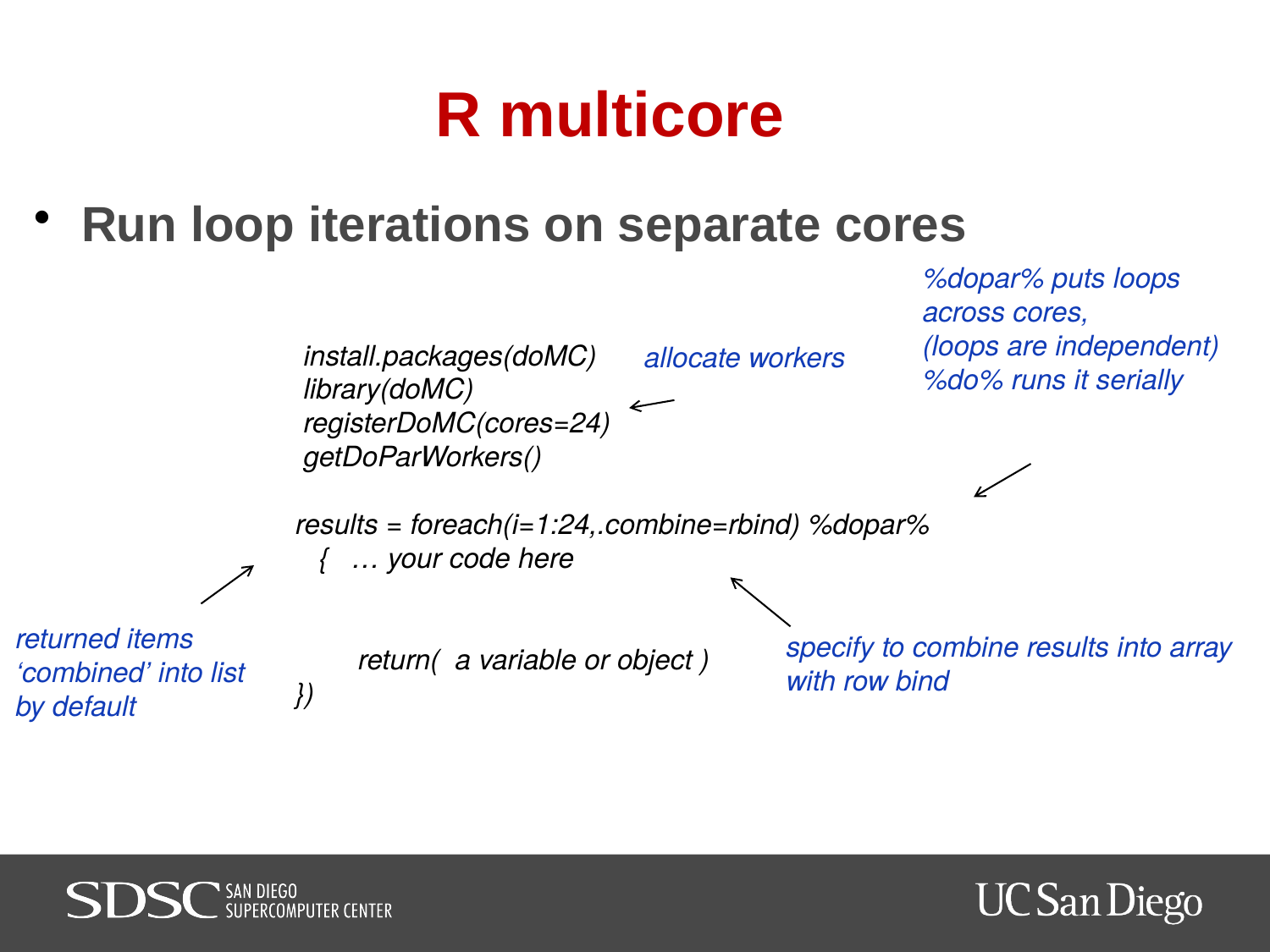

# R multicore
Run loop iterations on separate cores
%dopar% puts loops across cores,
(loops are independent)
%do% runs it serially
install.packages(doMC)
library(doMC)
registerDoMC(cores=24)
getDoParWorkers()

results = foreach(i=1:24,.combine=rbind) %dopar%
   {   … your code here

        return(  a variable or object )
})

allocate workers
returned items ‘combined’ into list
by default
specify to combine results into array with row bind